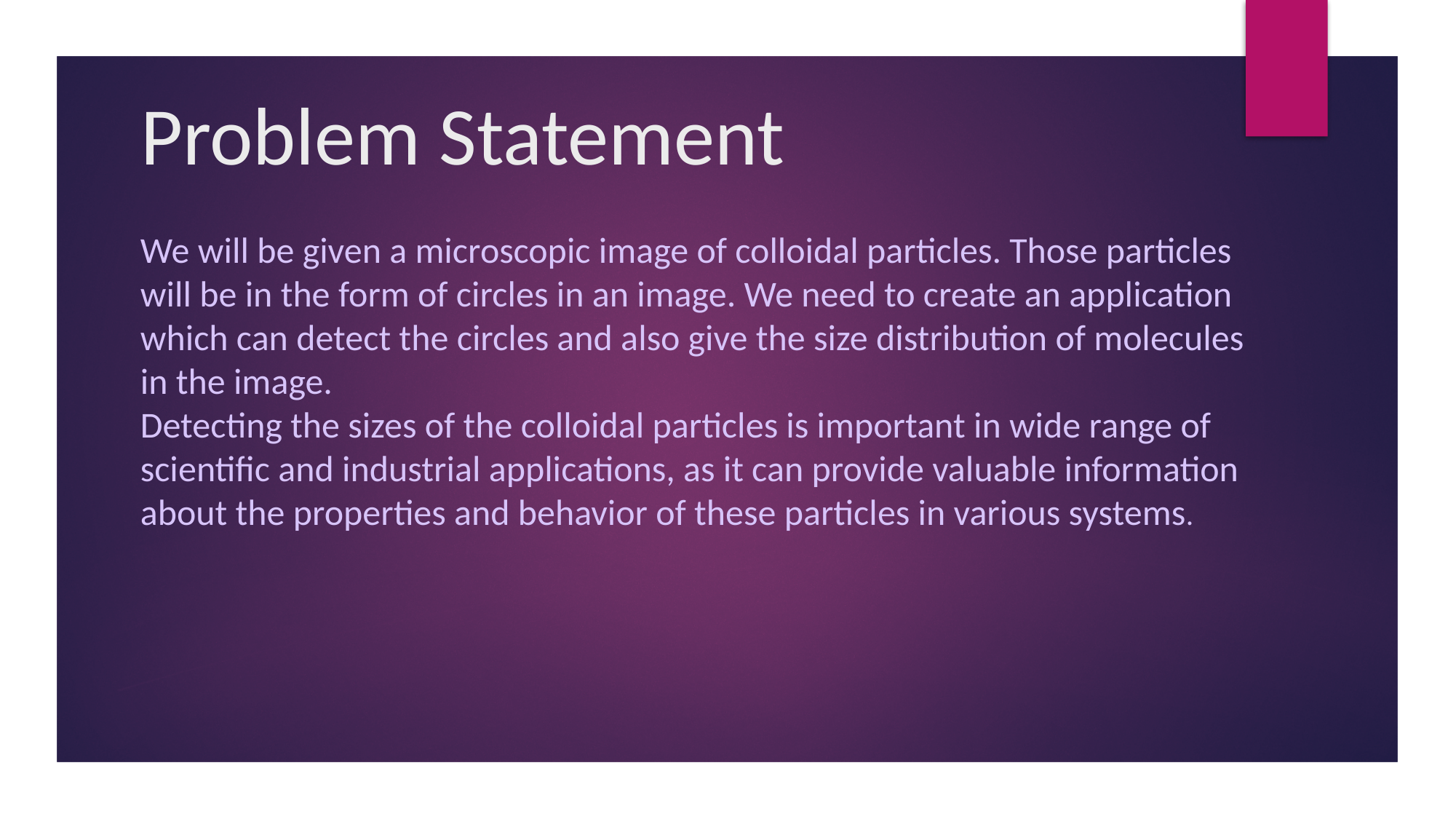

# Problem Statement
We will be given a microscopic image of colloidal particles. Those particles will be in the form of circles in an image. We need to create an application which can detect the circles and also give the size distribution of molecules in the image.
Detecting the sizes of the colloidal particles is important in wide range of scientific and industrial applications, as it can provide valuable information about the properties and behavior of these particles in various systems.